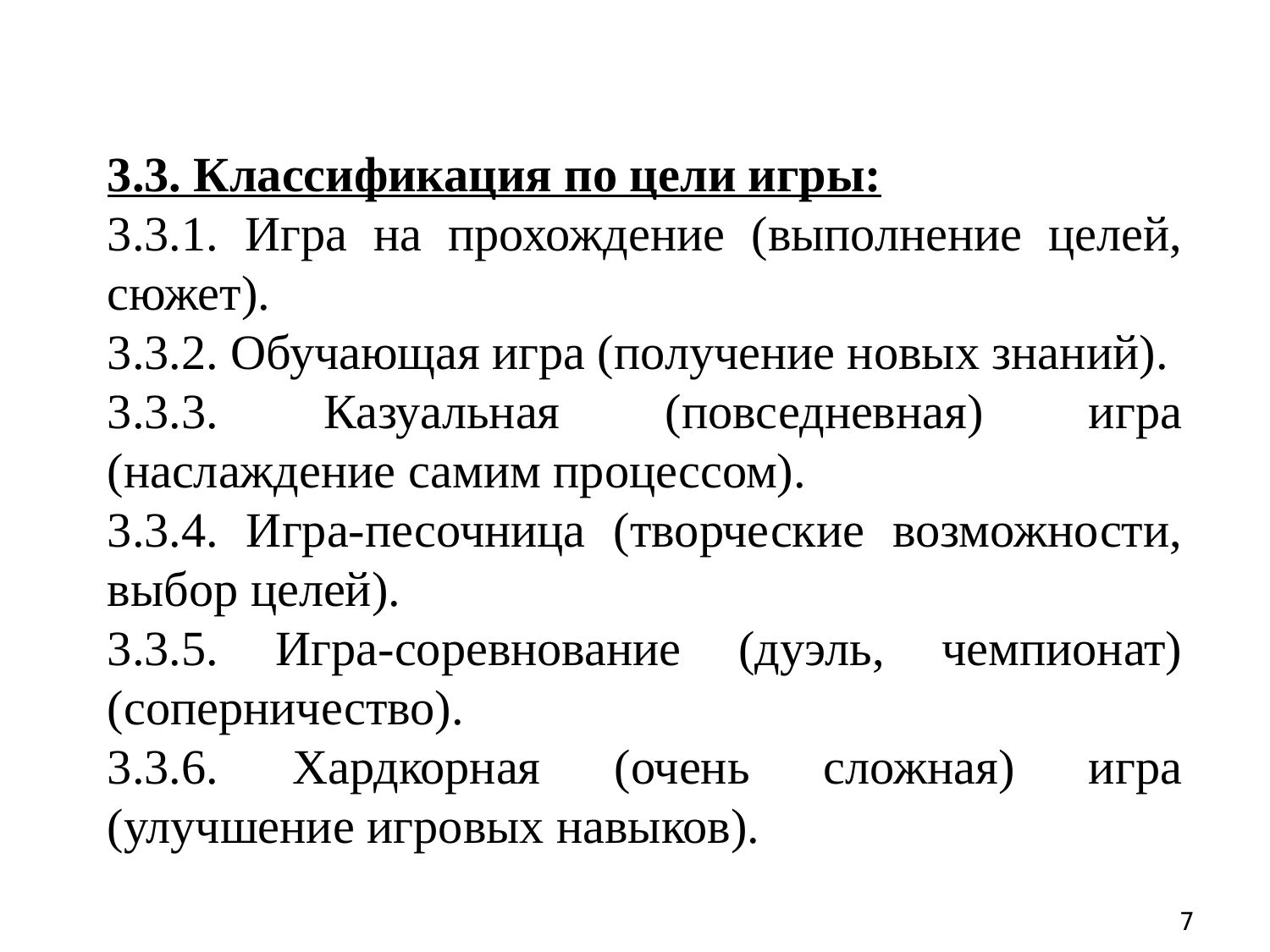

3.3. Классификация по цели игры:
3.3.1. Игра на прохождение (выполнение целей, сюжет).
3.3.2. Обучающая игра (получение новых знаний).
3.3.3. Казуальная (повседневная) игра (наслаждение самим процессом).
3.3.4. Игра-песочница (творческие возможности, выбор целей).
3.3.5. Игра-соревнование (дуэль, чемпионат) (соперничество).
3.3.6. Хардкорная (очень сложная) игра (улучшение игровых навыков).
7